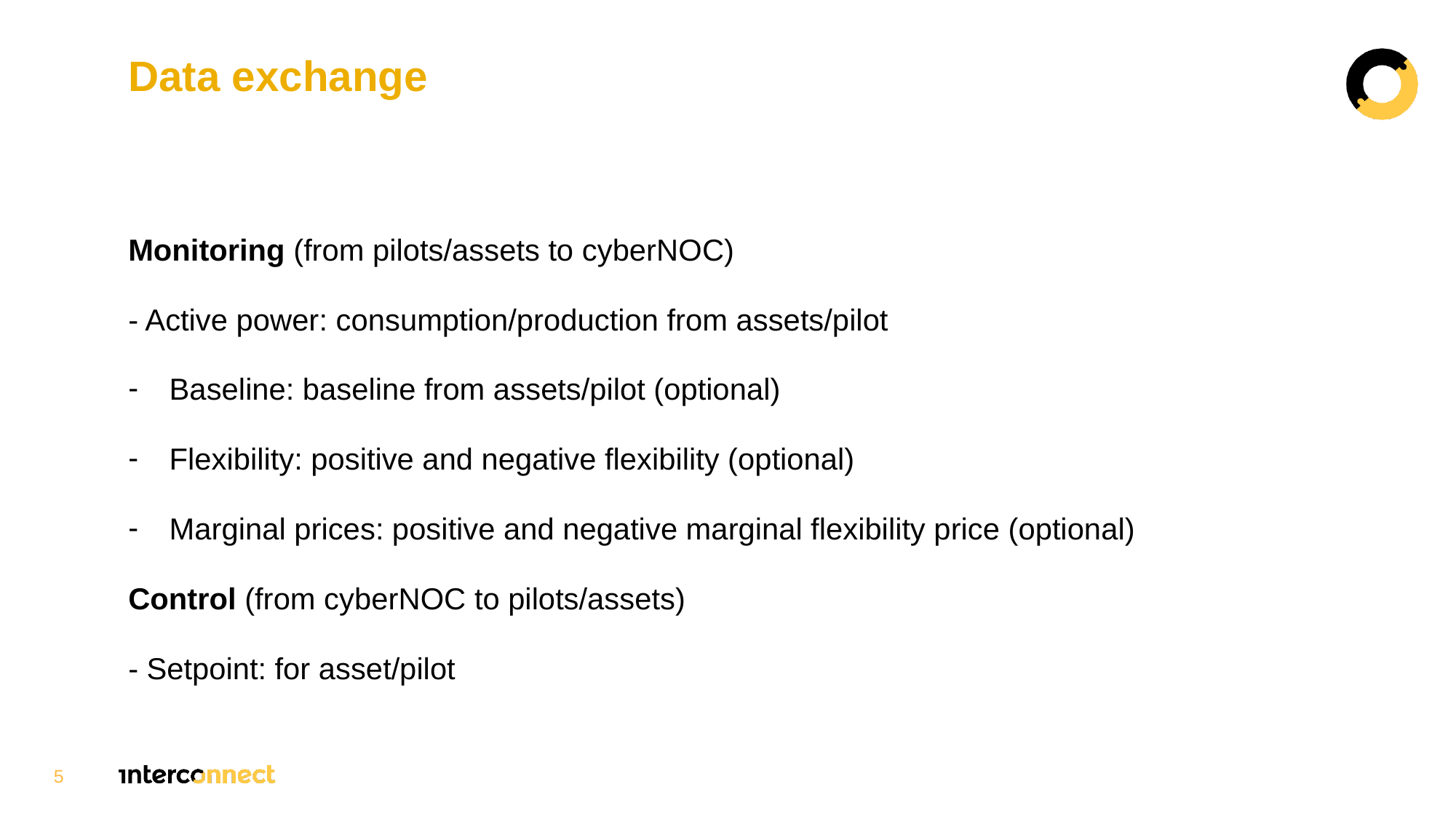

Data exchange
Monitoring (from pilots/assets to cyberNOC)
- Active power: consumption/production from assets/pilot
Baseline: baseline from assets/pilot (optional)
Flexibility: positive and negative flexibility (optional)
Marginal prices: positive and negative marginal flexibility price (optional)
Control (from cyberNOC to pilots/assets)
- Setpoint: for asset/pilot
5